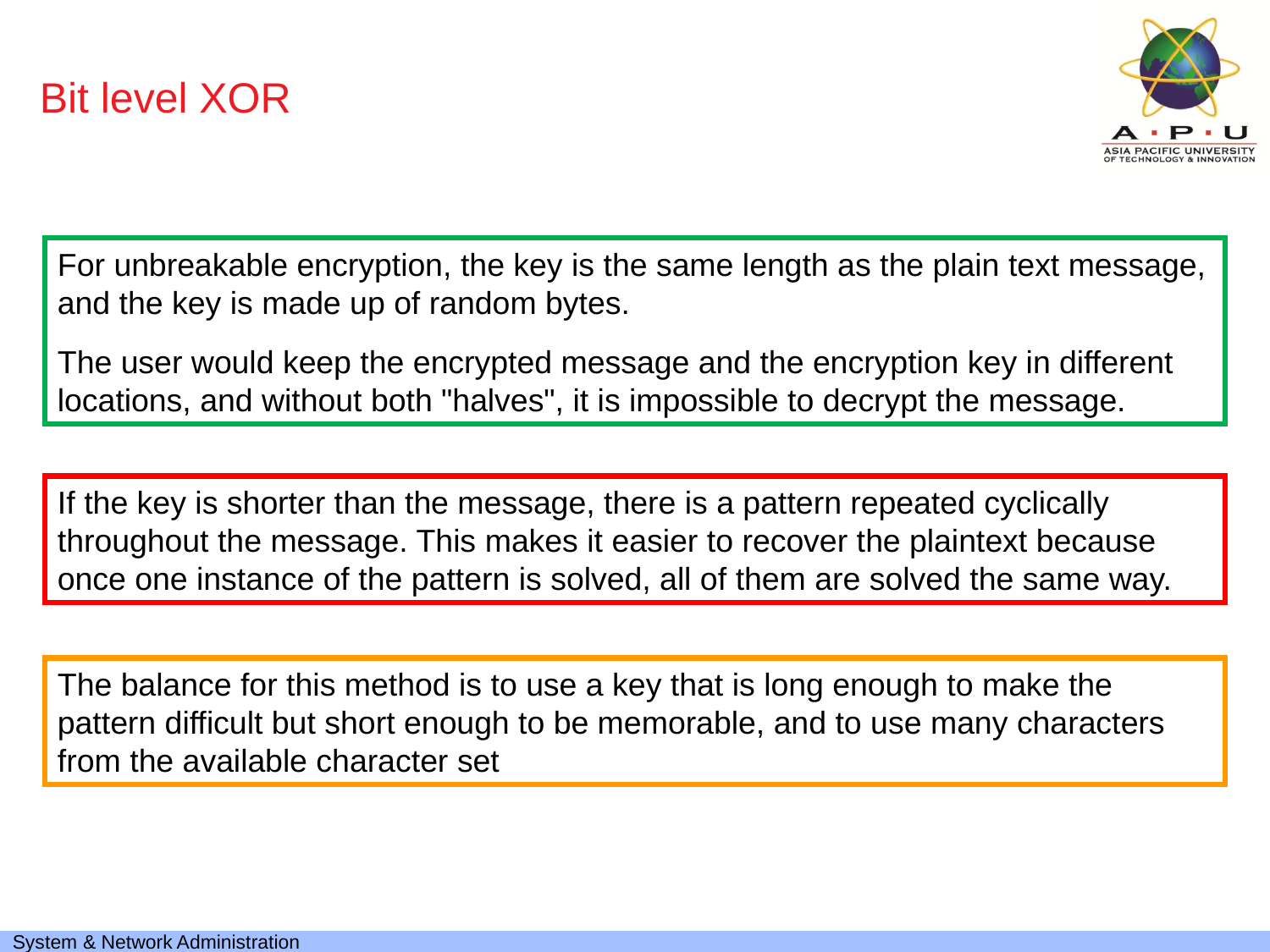

# Bit level XOR
For unbreakable encryption, the key is the same length as the plain text message, and the key is made up of random bytes.
The user would keep the encrypted message and the encryption key in different locations, and without both "halves", it is impossible to decrypt the message.
If the key is shorter than the message, there is a pattern repeated cyclically throughout the message. This makes it easier to recover the plaintext because once one instance of the pattern is solved, all of them are solved the same way.
The balance for this method is to use a key that is long enough to make the pattern difficult but short enough to be memorable, and to use many characters from the available character set